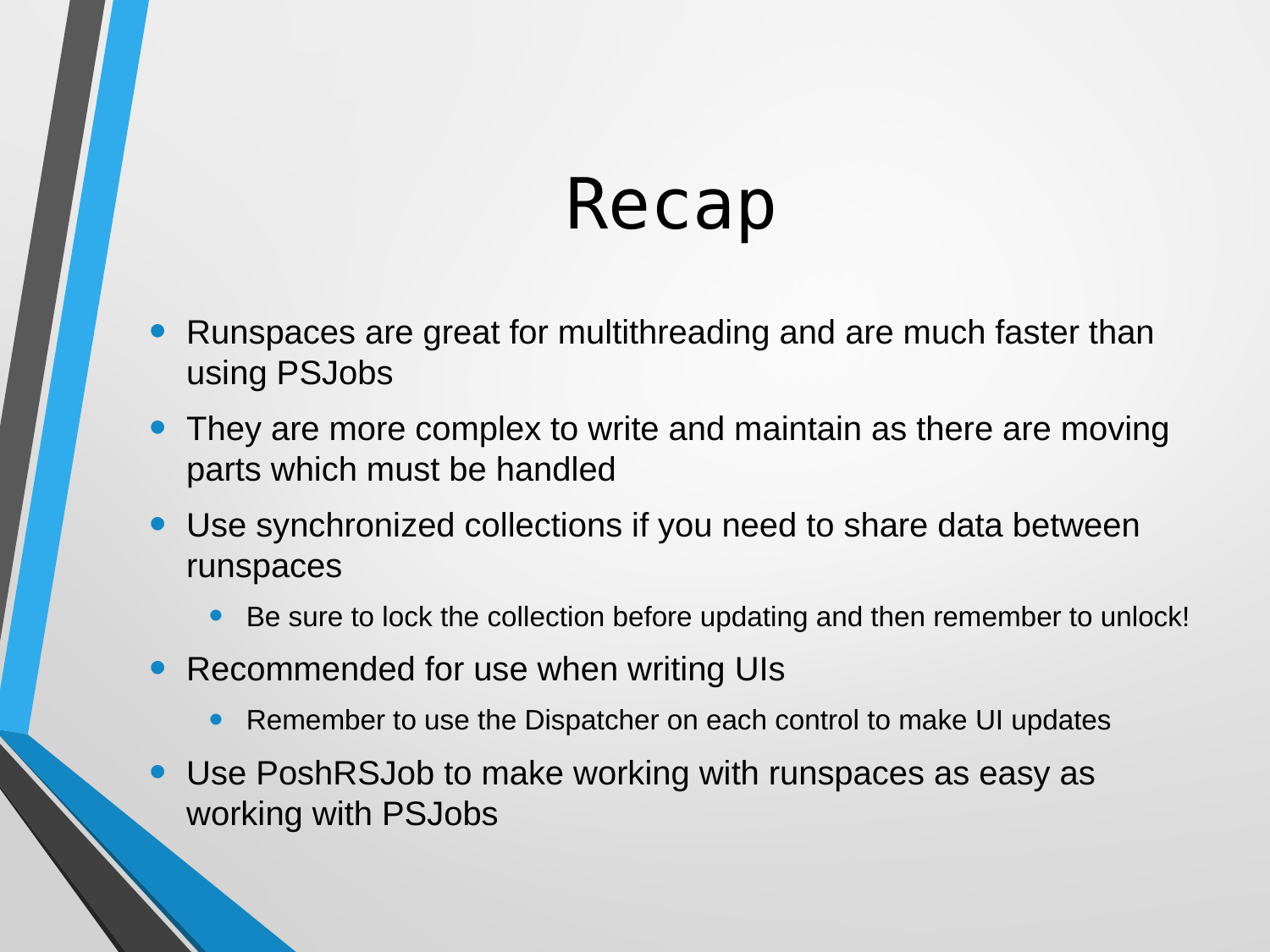

# Recap
Runspaces are great for multithreading and are much faster than using PSJobs
They are more complex to write and maintain as there are moving parts which must be handled
Use synchronized collections if you need to share data between runspaces
Be sure to lock the collection before updating and then remember to unlock!
Recommended for use when writing UIs
Remember to use the Dispatcher on each control to make UI updates
Use PoshRSJob to make working with runspaces as easy as working with PSJobs